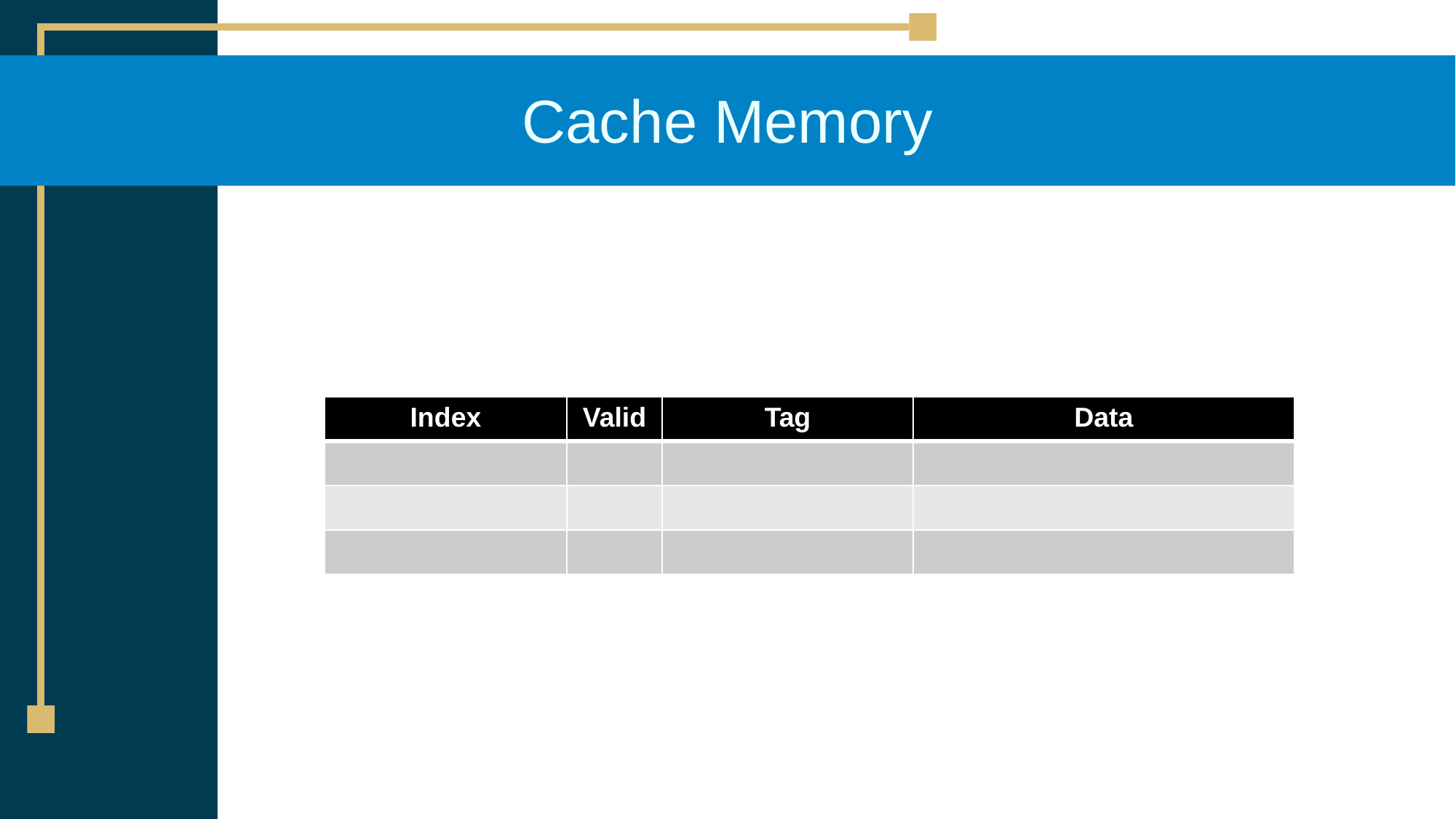

# Cache Memory
| Index | Valid | Tag | Data |
| --- | --- | --- | --- |
|  |  |  |  |
|  |  |  |  |
|  |  |  |  |